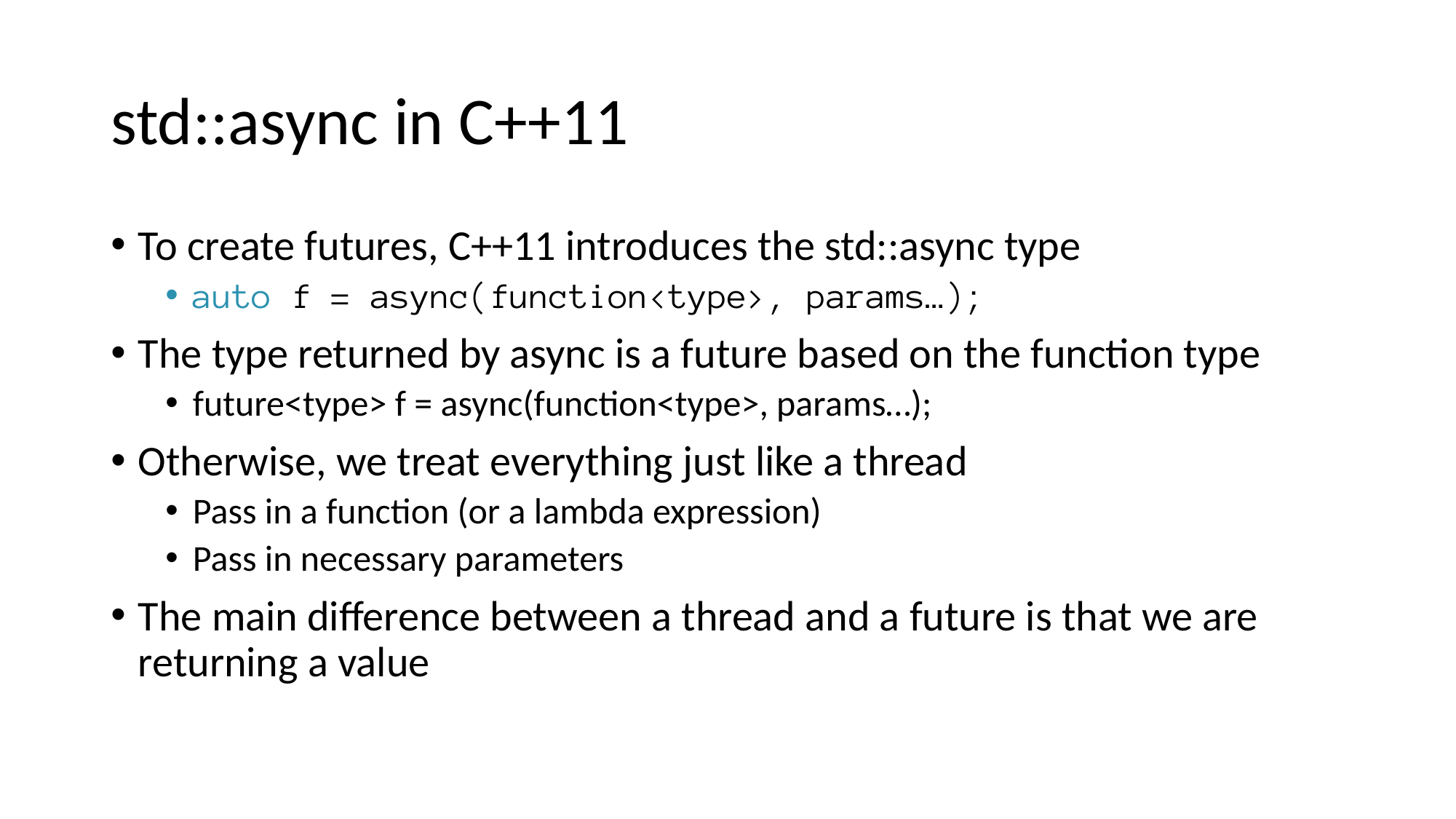

# std::async in C++11
To create futures, C++11 introduces the std::async type
auto f = async(function<type>, params…);
The type returned by async is a future based on the function type
future<type> f = async(function<type>, params…);
Otherwise, we treat everything just like a thread
Pass in a function (or a lambda expression)
Pass in necessary parameters
The main difference between a thread and a future is that we are returning a value